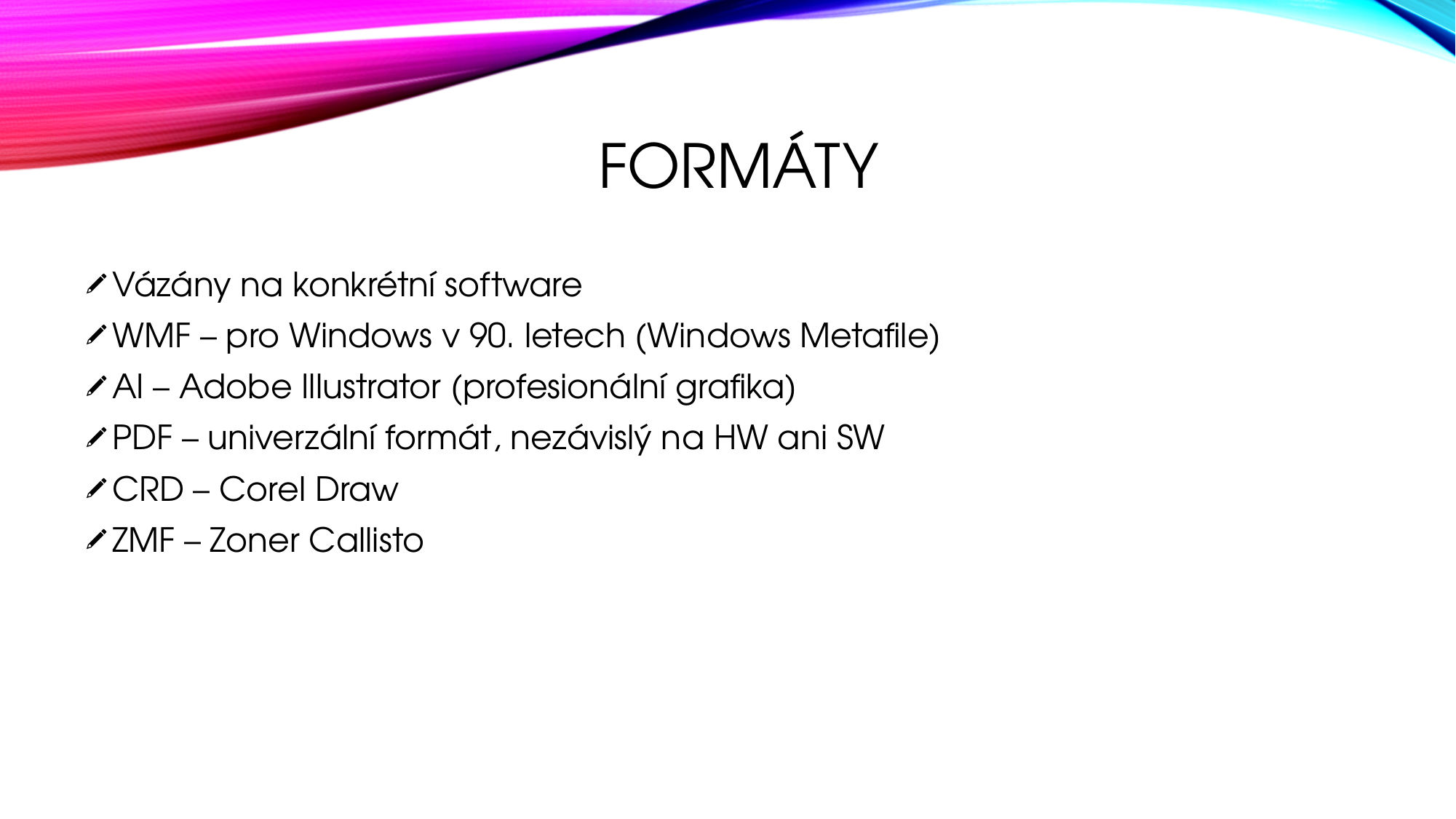

# Formáty
Vázány na konkrétní software
WMF – pro Windows v 90. letech (Windows Metafile)
AI – Adobe Illustrator (profesionální grafika)
PDF – univerzální formát, nezávislý na HW ani SW
CRD – Corel Draw
ZMF – Zoner Callisto